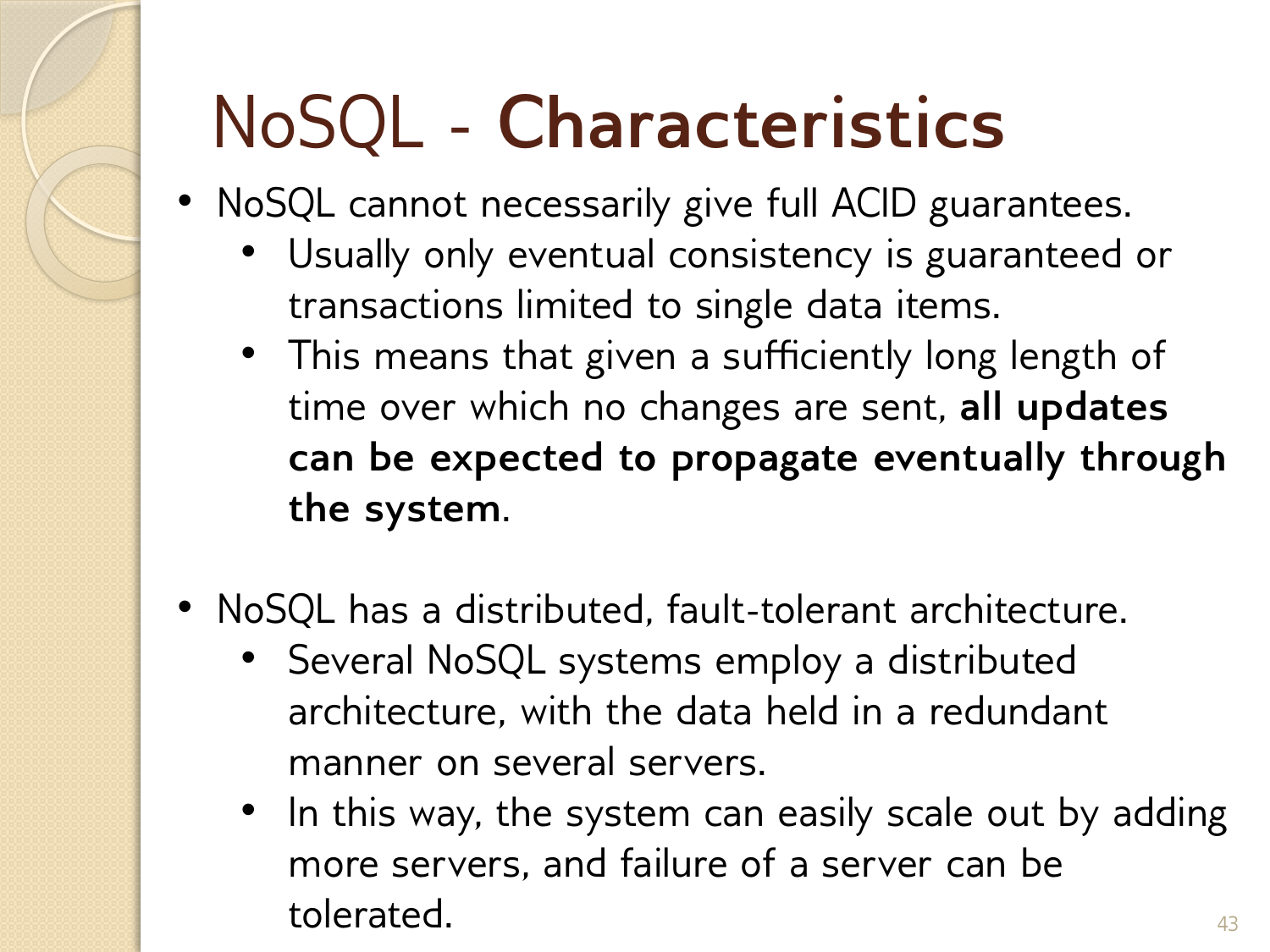

# NoSQL - Characteristics
NoSQL cannot necessarily give full ACID guarantees.
Usually only eventual consistency is guaranteed or transactions limited to single data items.
This means that given a sufficiently long length of time over which no changes are sent, all updates can be expected to propagate eventually through the system.

NoSQL has a distributed, fault-tolerant architecture.
Several NoSQL systems employ a distributed architecture, with the data held in a redundant manner on several servers.
In this way, the system can easily scale out by adding more servers, and failure of a server can be tolerated.
43